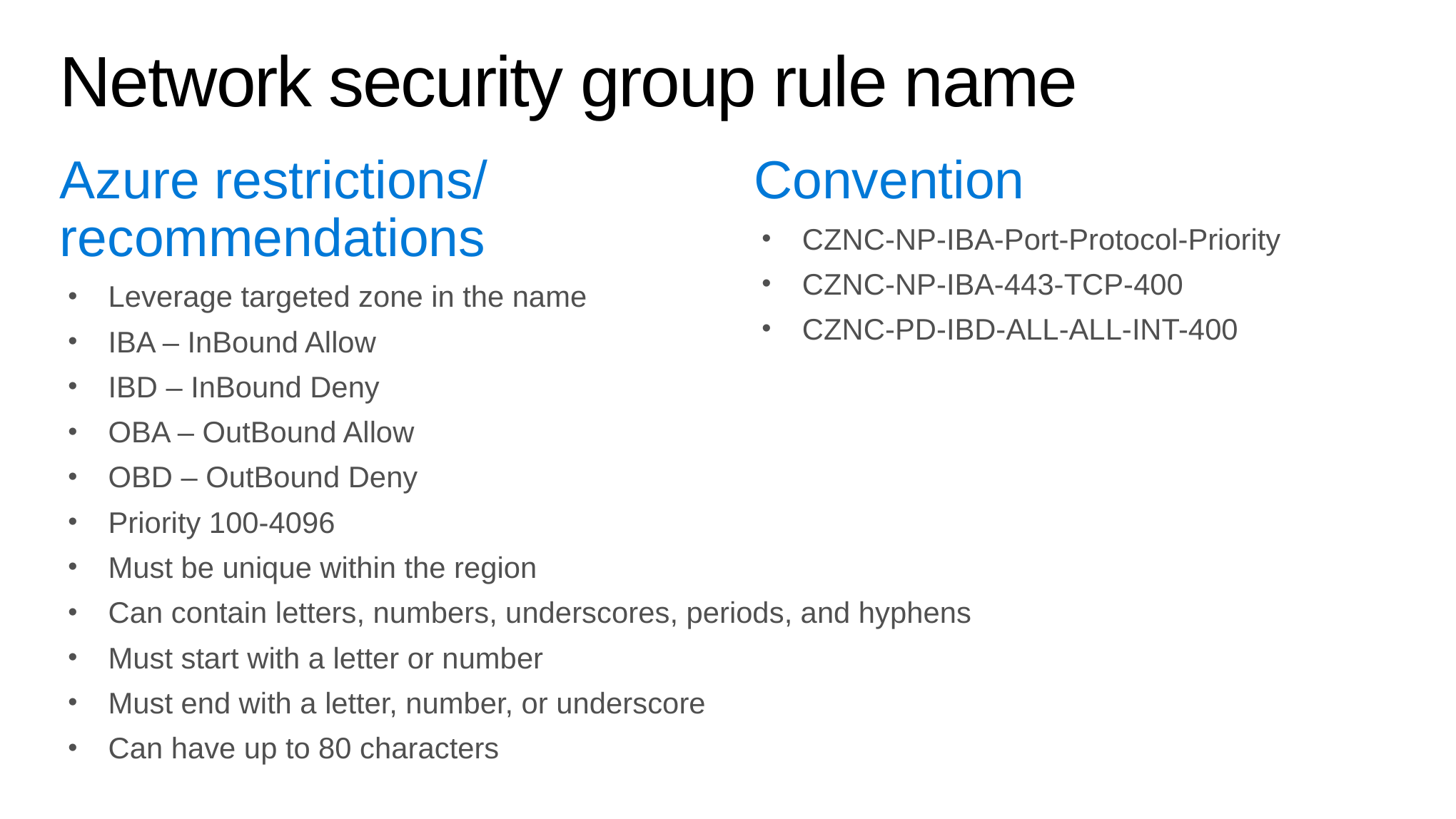

# Network security group rule name
Azure restrictions/             recommendations
Leverage targeted zone in the name
IBA – InBound Allow
IBD – InBound Deny
OBA – OutBound Allow
OBD – OutBound Deny
Priority 100-4096
Must be unique within the region
Can contain letters, numbers, underscores, periods, and hyphens
Must start with a letter or number
Must end with a letter, number, or underscore
Can have up to 80 characters

Convention
CZNC-NP-IBA-Port-Protocol-Priority
CZNC-NP-IBA-443-TCP-400
CZNC-PD-IBD-ALL-ALL-INT-400